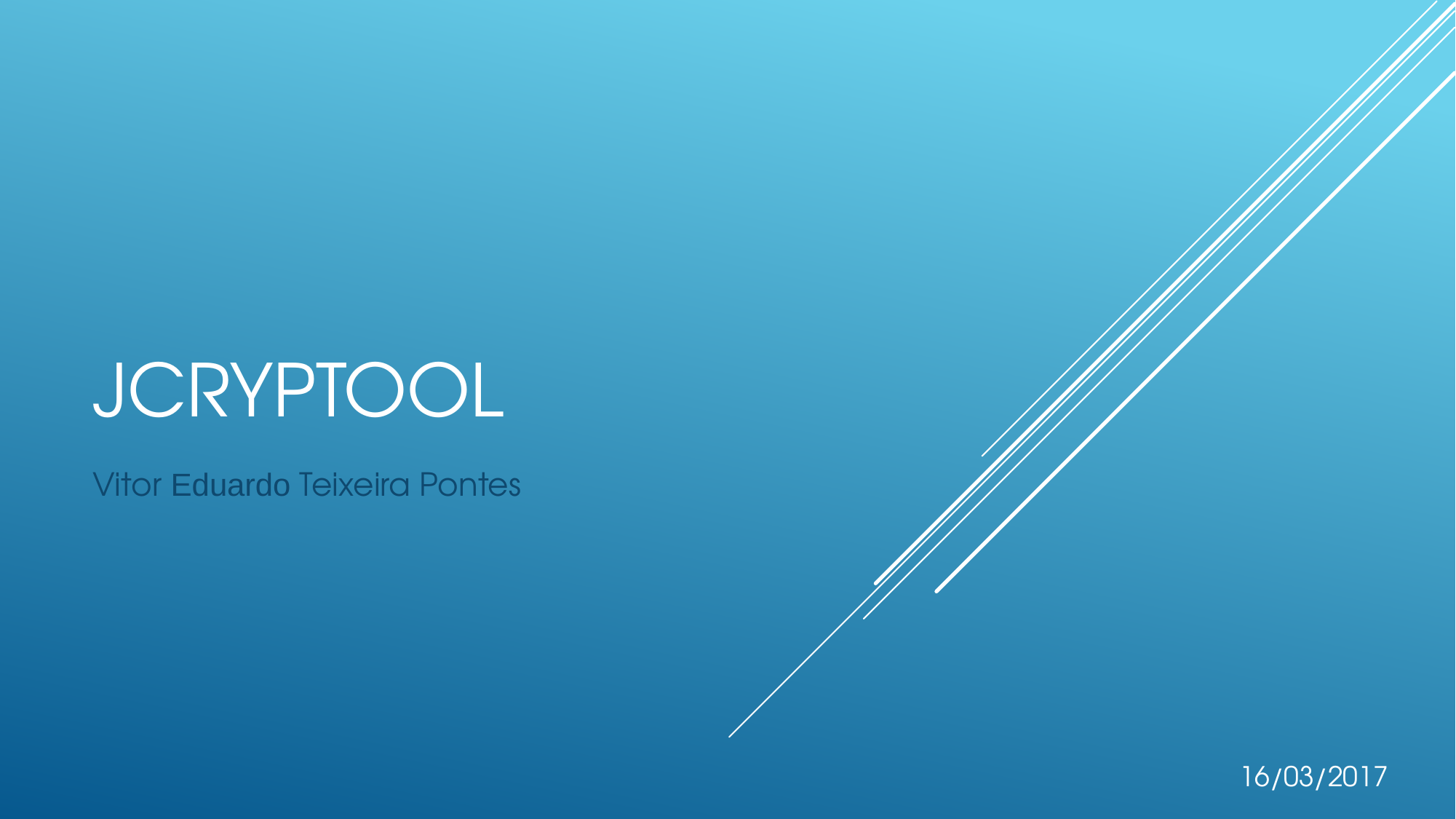

# JCrypTool
Vitor Eduardo Teixeira Pontes
16/03/2017